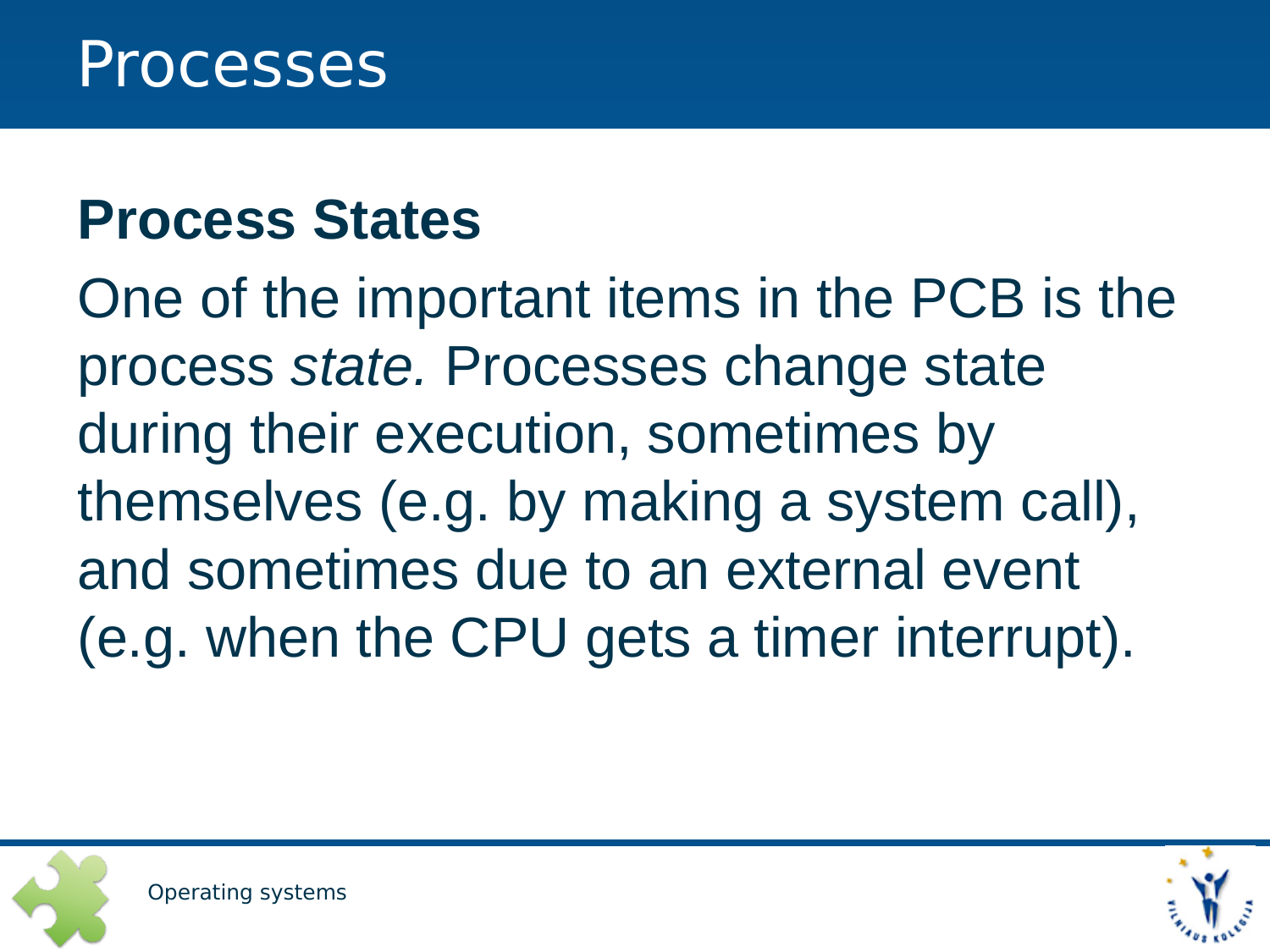

# Processes
Process States
One of the important items in the PCB is the process state. Processes change state during their execution, sometimes by themselves (e.g. by making a system call), and sometimes due to an external event (e.g. when the CPU gets a timer interrupt).
Operating systems